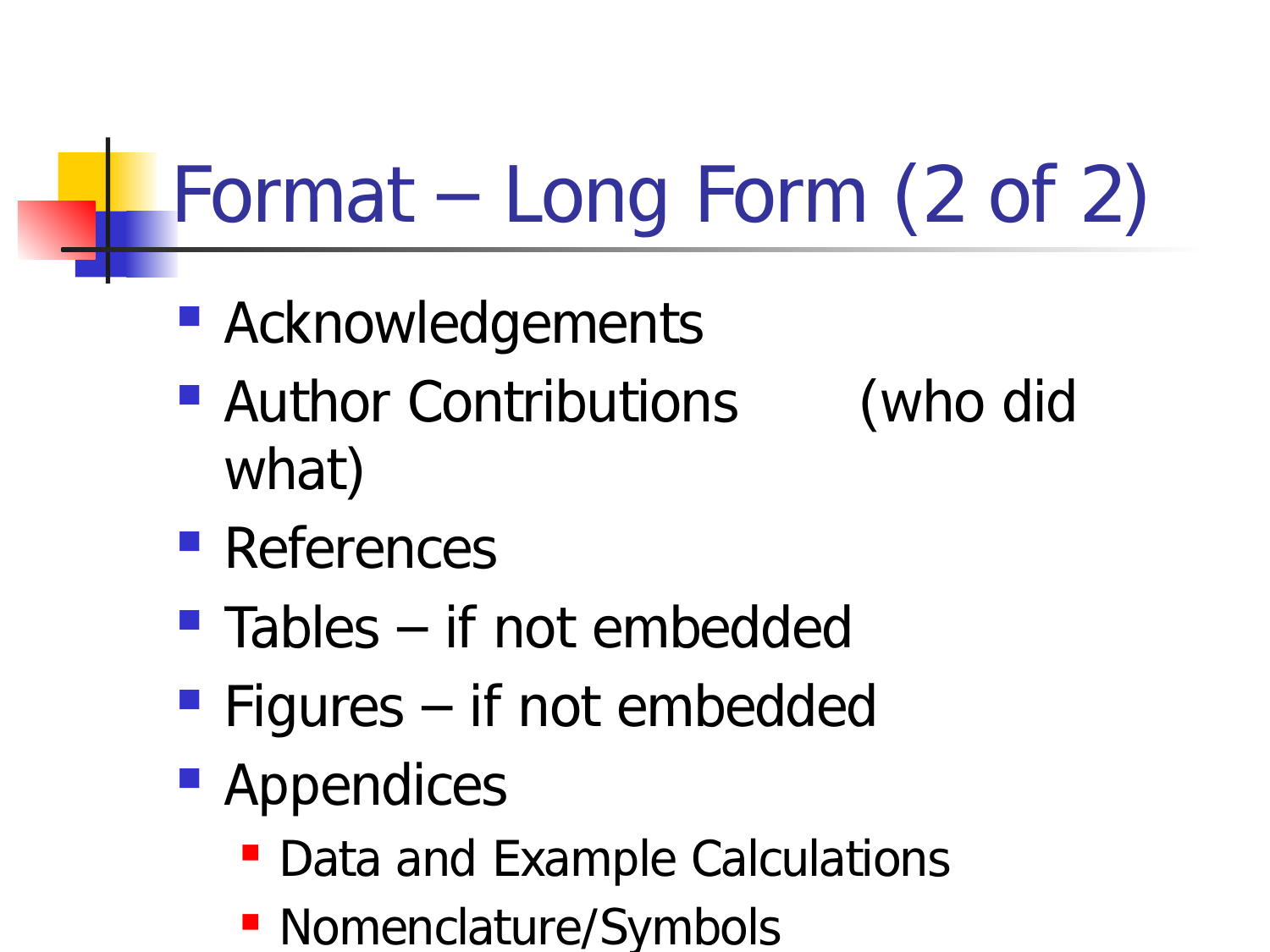

# Format – Long Form (2 of 2)
Acknowledgements
Author Contributions	(who did what)
References
Tables – if not embedded
Figures – if not embedded
Appendices
Data and Example Calculations
Nomenclature/Symbols